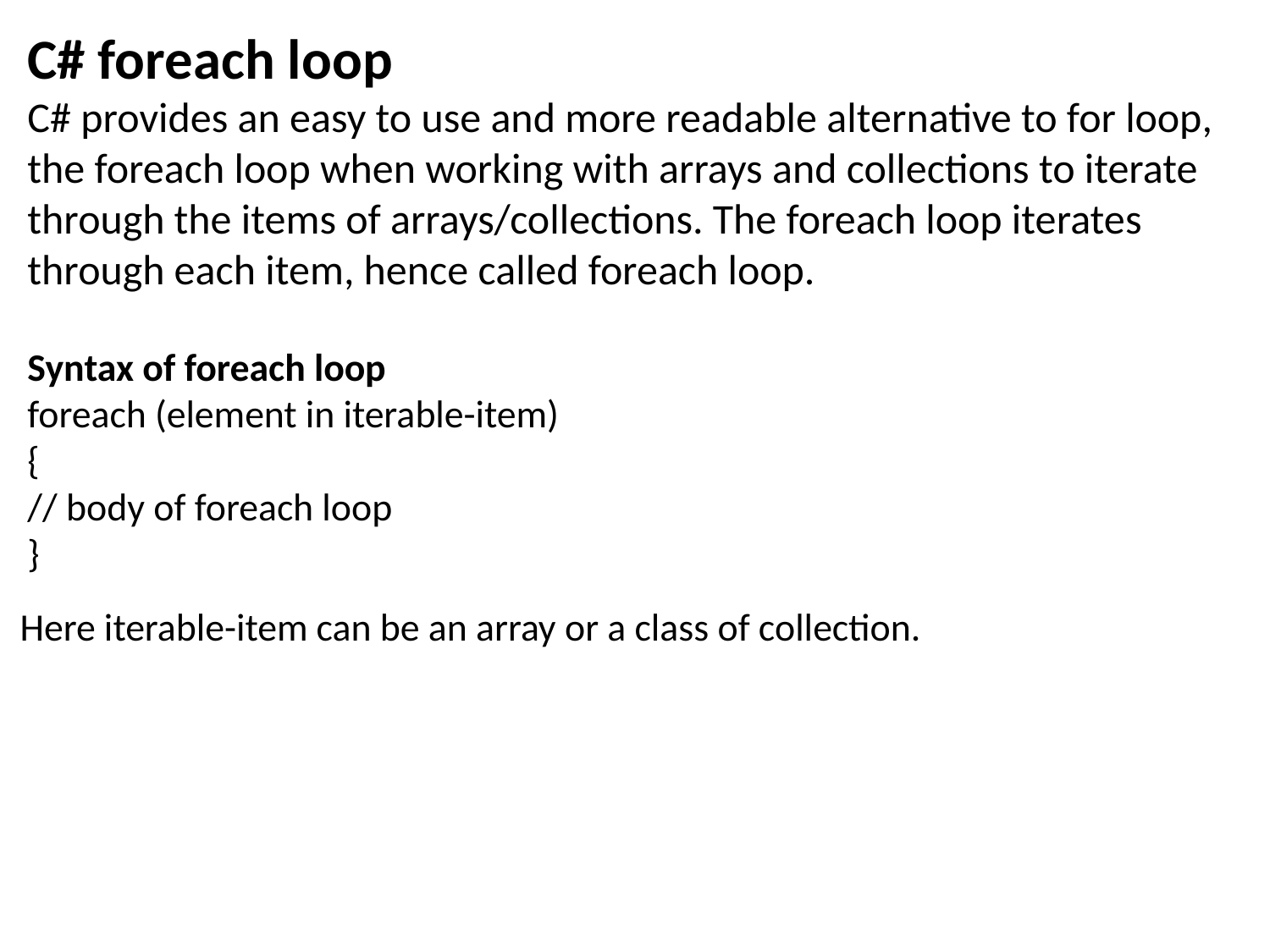

C# foreach loop
C# provides an easy to use and more readable alternative to for loop, the foreach loop when working with arrays and collections to iterate through the items of arrays/collections. The foreach loop iterates through each item, hence called foreach loop.
Syntax of foreach loop
foreach (element in iterable-item)
{
// body of foreach loop
}

Here iterable-item can be an array or a class of collection.